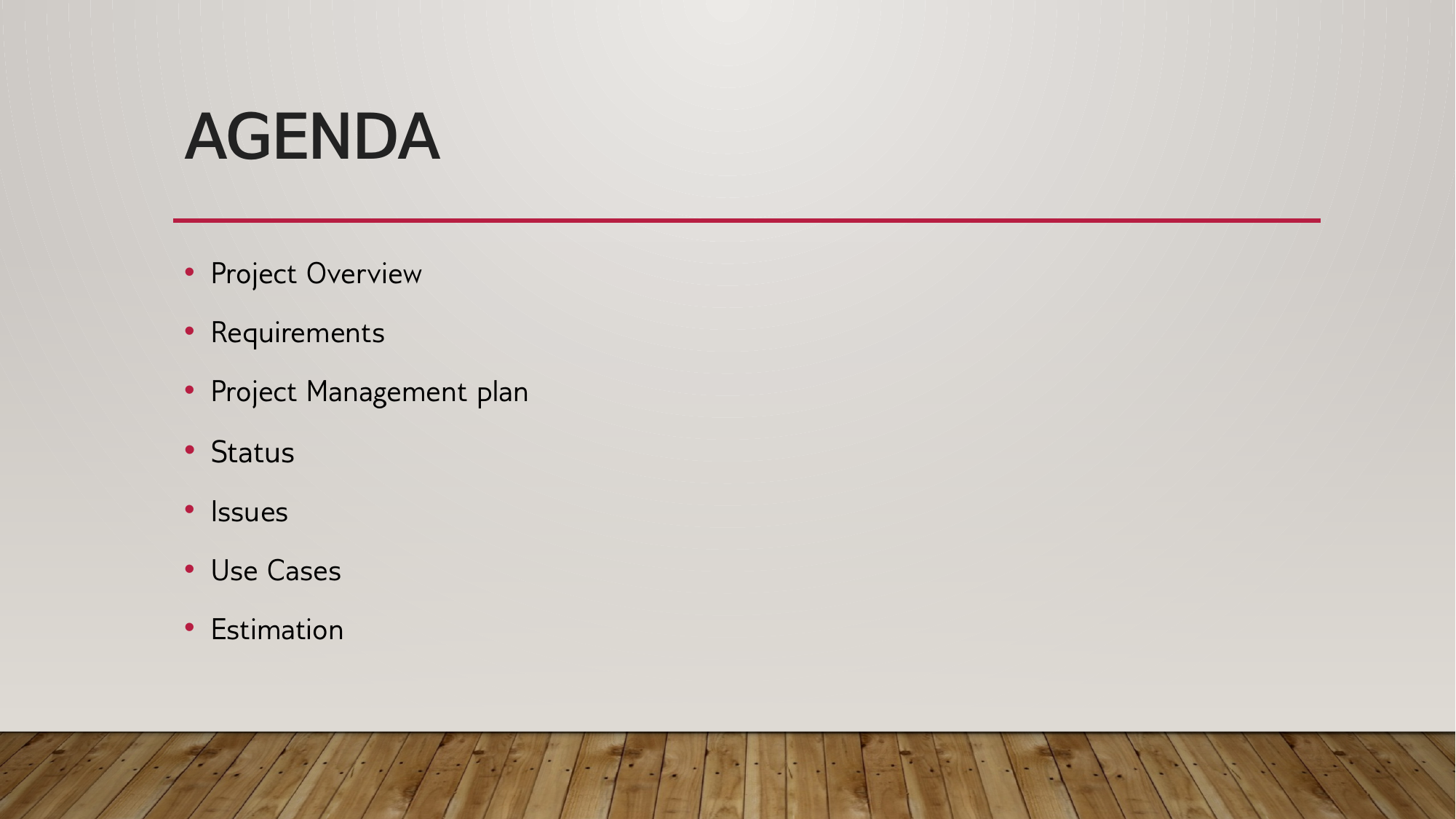

# Agenda
Project Overview
Requirements
Project Management plan
Status
Issues
Use Cases
Estimation